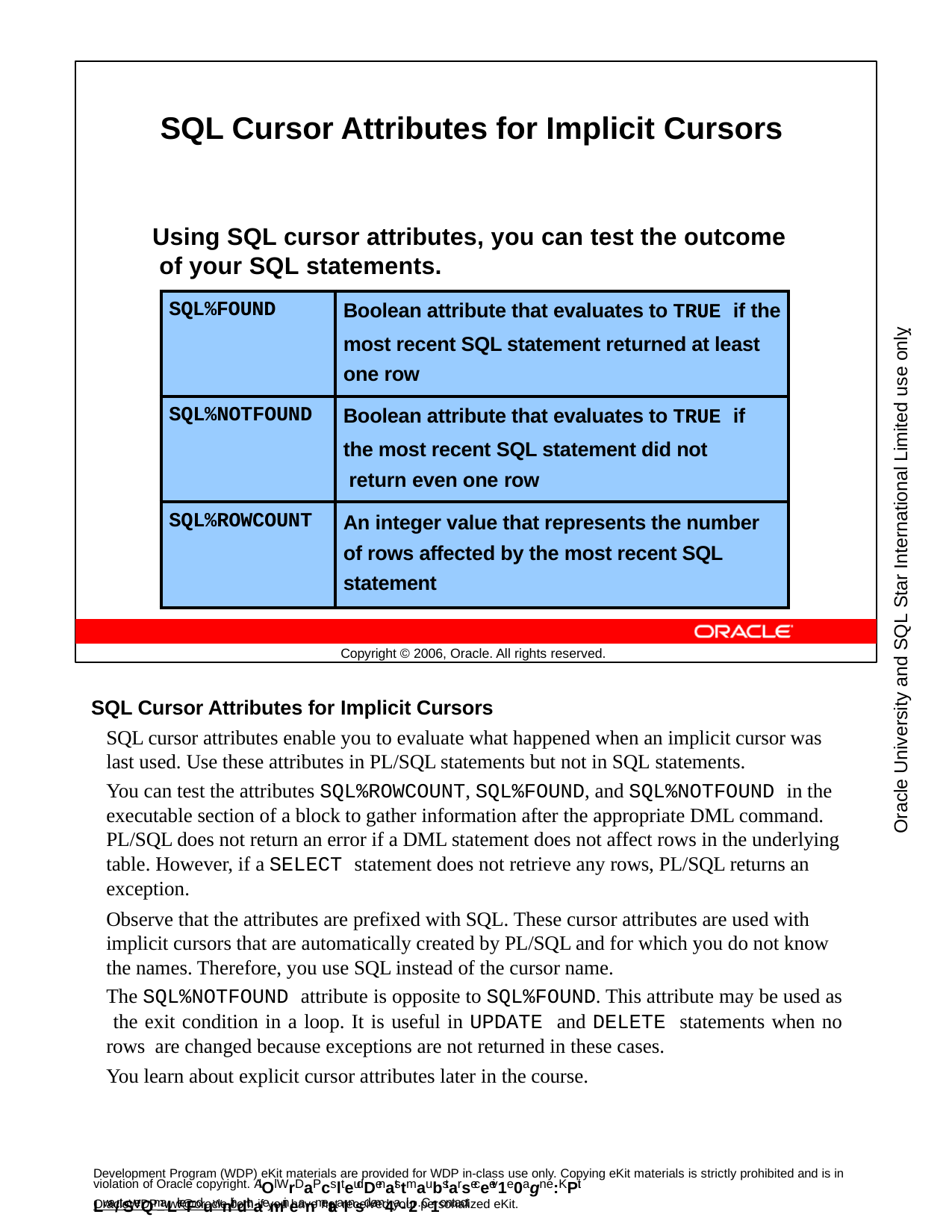

SQL Cursor Attributes for Implicit Cursors
Using SQL cursor attributes, you can test the outcome  of your SQL statements.
| SQL%FOUND | Boolean attribute that evaluates to TRUE if the most recent SQL statement returned at least one row |
| --- | --- |
| SQL%NOTFOUND | Boolean attribute that evaluates to TRUE if the most recent SQL statement did not return even one row |
| SQL%ROWCOUNT | An integer value that represents the number of rows affected by the most recent SQL statement |
Oracle University and SQL Star International Limited use onlyฺ
Copyright © 2006, Oracle. All rights reserved.
SQL Cursor Attributes for Implicit Cursors
SQL cursor attributes enable you to evaluate what happened when an implicit cursor was  last used. Use these attributes in PL/SQL statements but not in SQL statements.
You can test the attributes SQL%ROWCOUNT, SQL%FOUND, and SQL%NOTFOUND in the  executable section of a block to gather information after the appropriate DML command.  PL/SQL does not return an error if a DML statement does not affect rows in the underlying  table. However, if a SELECT statement does not retrieve any rows, PL/SQL returns an  exception.
Observe that the attributes are prefixed with SQL. These cursor attributes are used with  implicit cursors that are automatically created by PL/SQL and for which you do not know  the names. Therefore, you use SQL instead of the cursor name.
The SQL%NOTFOUND attribute is opposite to SQL%FOUND. This attribute may be used as  the exit condition in a loop. It is useful in UPDATE and DELETE statements when no rows  are changed because exceptions are not returned in these cases.
You learn about explicit cursor attributes later in the course.
Development Program (WDP) eKit materials are provided for WDP in-class use only. Copying eKit materials is strictly prohibited and is in
violation of Oracle copyright. AlOl WrDaPcslteudDenatstmaubstarseceeiv1e0agn e:KPit Lwa/tSerQmaLrkeFduwnithdthaemir neanmetaalnsd em4a-il2. C1ontact
OracleWDP_ww@oracle.com if you have not received your personalized eKit.